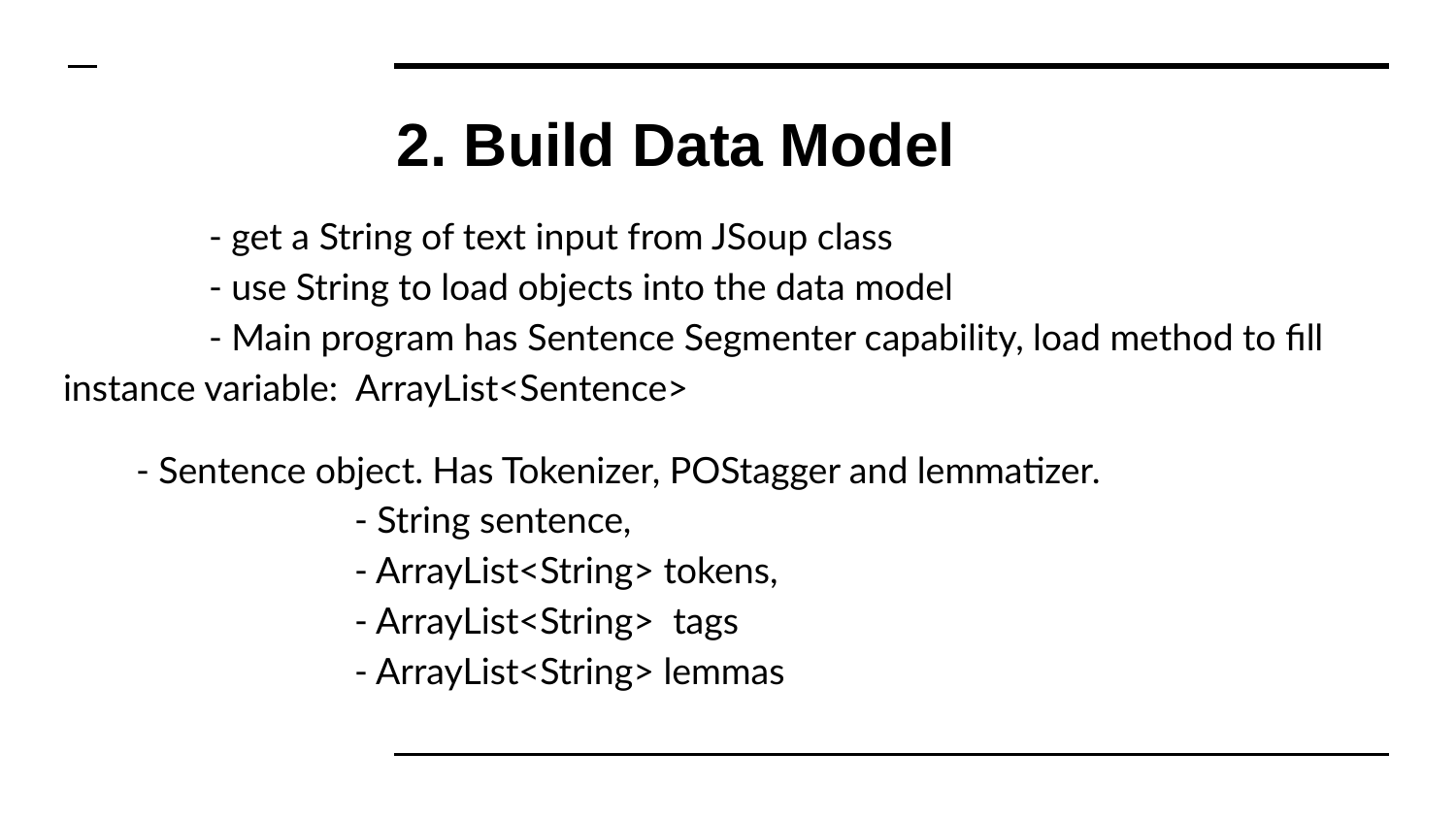

# 2. Build Data Model
	- get a String of text input from JSoup class
	- use String to load objects into the data model
	- Main program has Sentence Segmenter capability, load method to fill instance variable:  ArrayList<Sentence>
- Sentence object. Has Tokenizer, POStagger and lemmatizer.
		- String sentence,
		- ArrayList<String> tokens,
		- ArrayList<String>  tags
		- ArrayList<String> lemmas